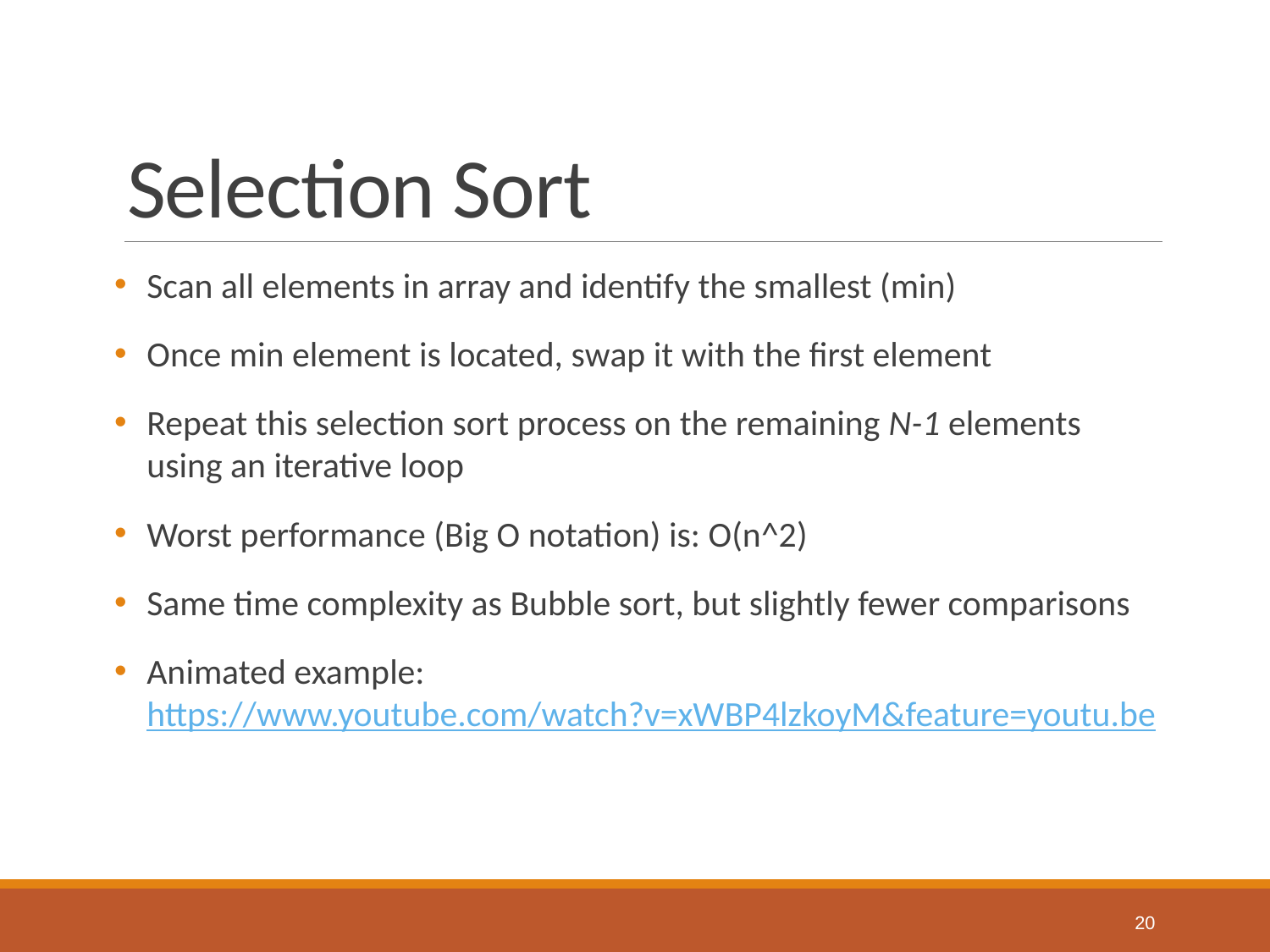

# Selection Sort
Scan all elements in array and identify the smallest (min)
Once min element is located, swap it with the first element
Repeat this selection sort process on the remaining N-1 elements using an iterative loop
Worst performance (Big O notation) is: O(n^2)
Same time complexity as Bubble sort, but slightly fewer comparisons
Animated example: https://www.youtube.com/watch?v=xWBP4lzkoyM&feature=youtu.be
20